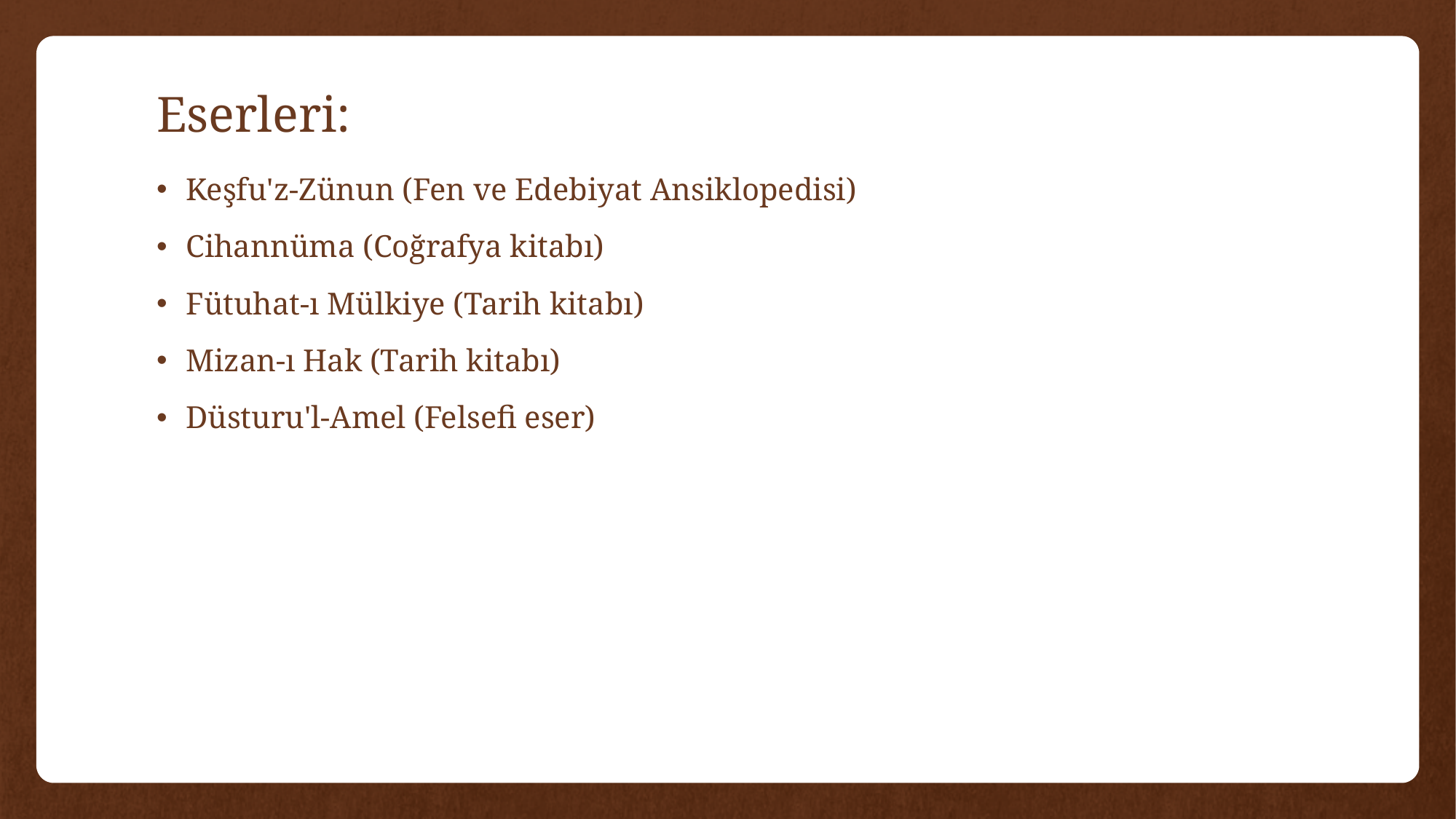

# Eserleri:
Keşfu'z-Zünun (Fen ve Edebiyat Ansiklopedisi)
Cihannüma (Coğrafya kitabı)
Fütuhat-ı Mülkiye (Tarih kitabı)
Mizan-ı Hak (Tarih kitabı)
Düsturu'l-Amel (Felsefi eser)